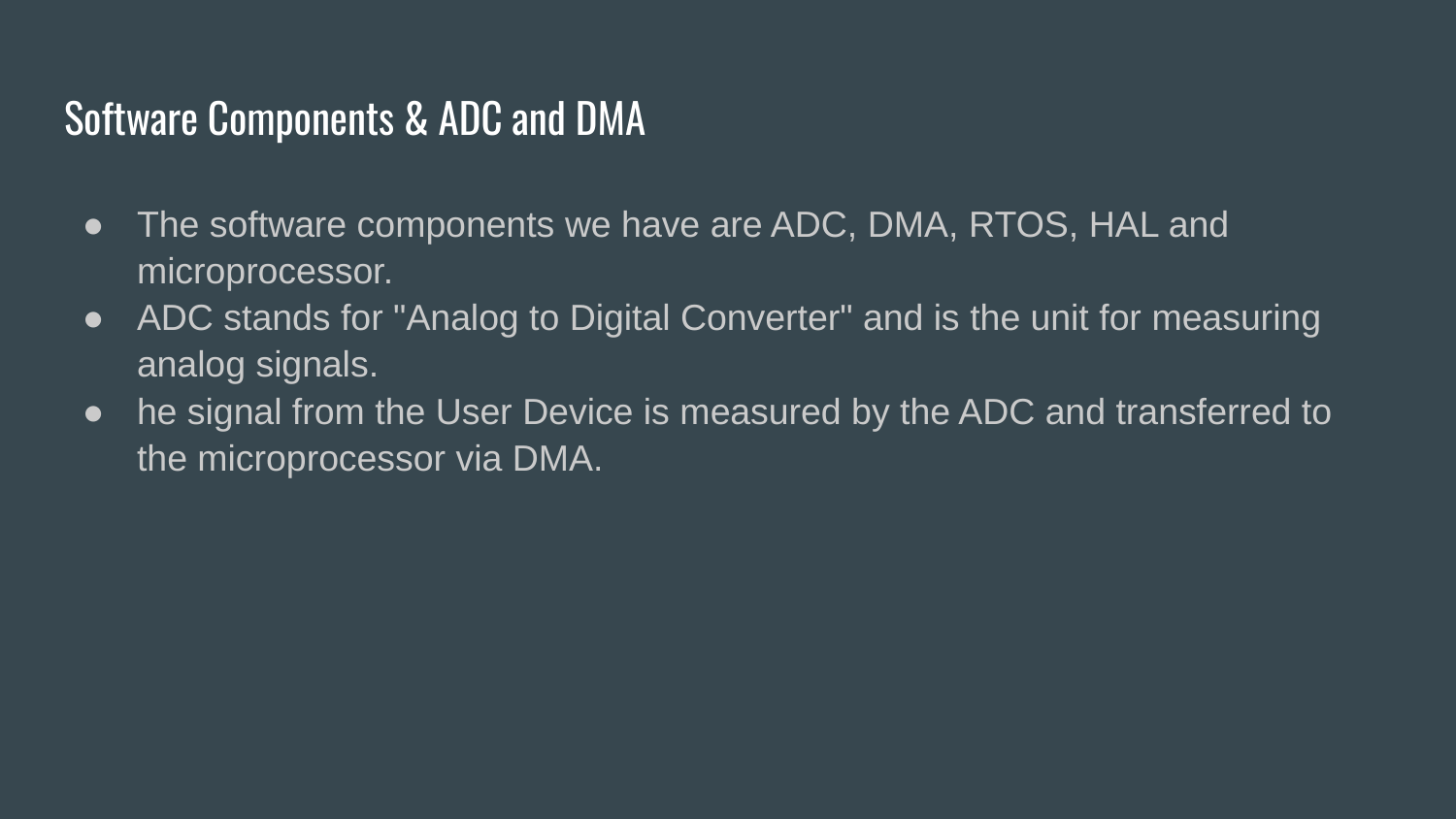

# Software Components & ADC and DMA
The software components we have are ADC, DMA, RTOS, HAL and microprocessor.
ADC stands for "Analog to Digital Converter" and is the unit for measuring analog signals.
he signal from the User Device is measured by the ADC and transferred to the microprocessor via DMA.